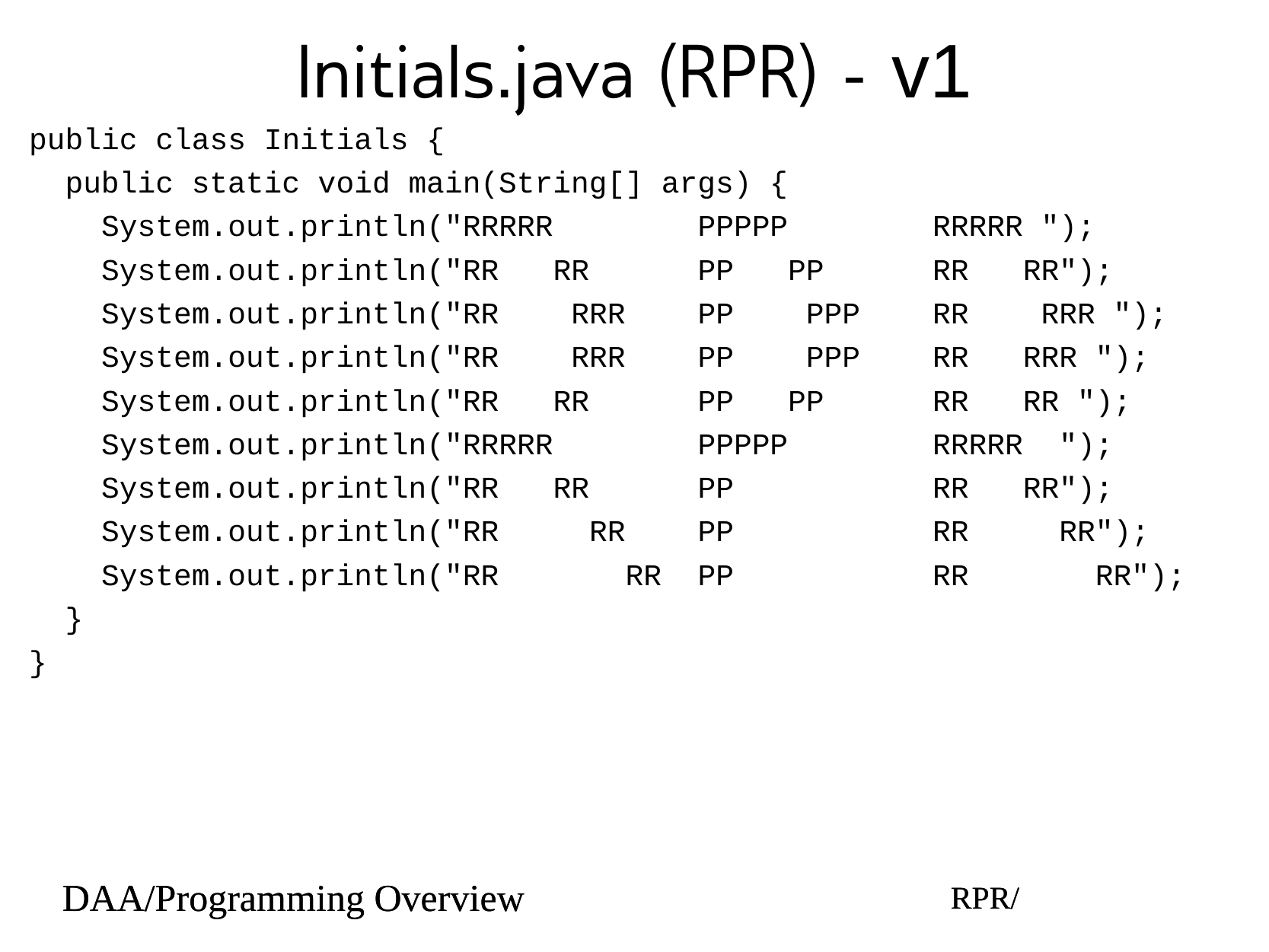

# Initials.java (RPR) - v1
public class Initials {
  public static void main(String[] args) {
    System.out.println("RRRRR        PPPPP        RRRRR ");
    System.out.println("RR   RR      PP   PP      RR   RR");
    System.out.println("RR    RRR    PP    PPP    RR    RRR ");
    System.out.println("RR    RRR    PP    PPP    RR   RRR ");
    System.out.println("RR   RR      PP   PP      RR   RR ");
    System.out.println("RRRRR        PPPPP        RRRRR  ");
    System.out.println("RR   RR      PP           RR   RR");
    System.out.println("RR     RR    PP           RR     RR");
    System.out.println("RR       RR  PP           RR       RR");
  }
}
DAA/Programming Overview
RPR/
6